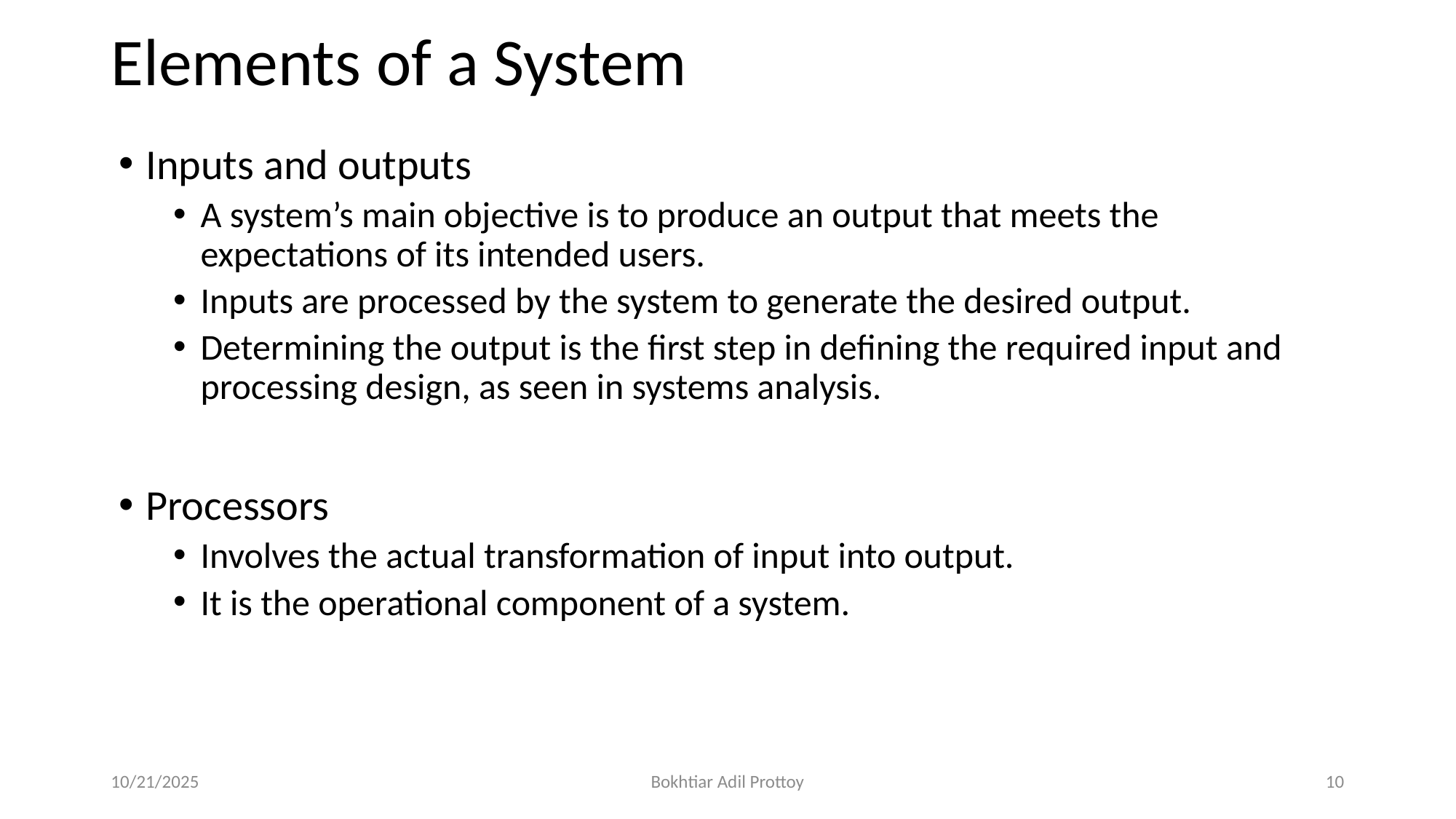

# Elements of a System
Inputs and outputs
A system’s main objective is to produce an output that meets the expectations of its intended users.
Inputs are processed by the system to generate the desired output.
Determining the output is the first step in defining the required input and processing design, as seen in systems analysis.

Processors
Involves the actual transformation of input into output.
It is the operational component of a system.

10/21/2025
Bokhtiar Adil Prottoy
10